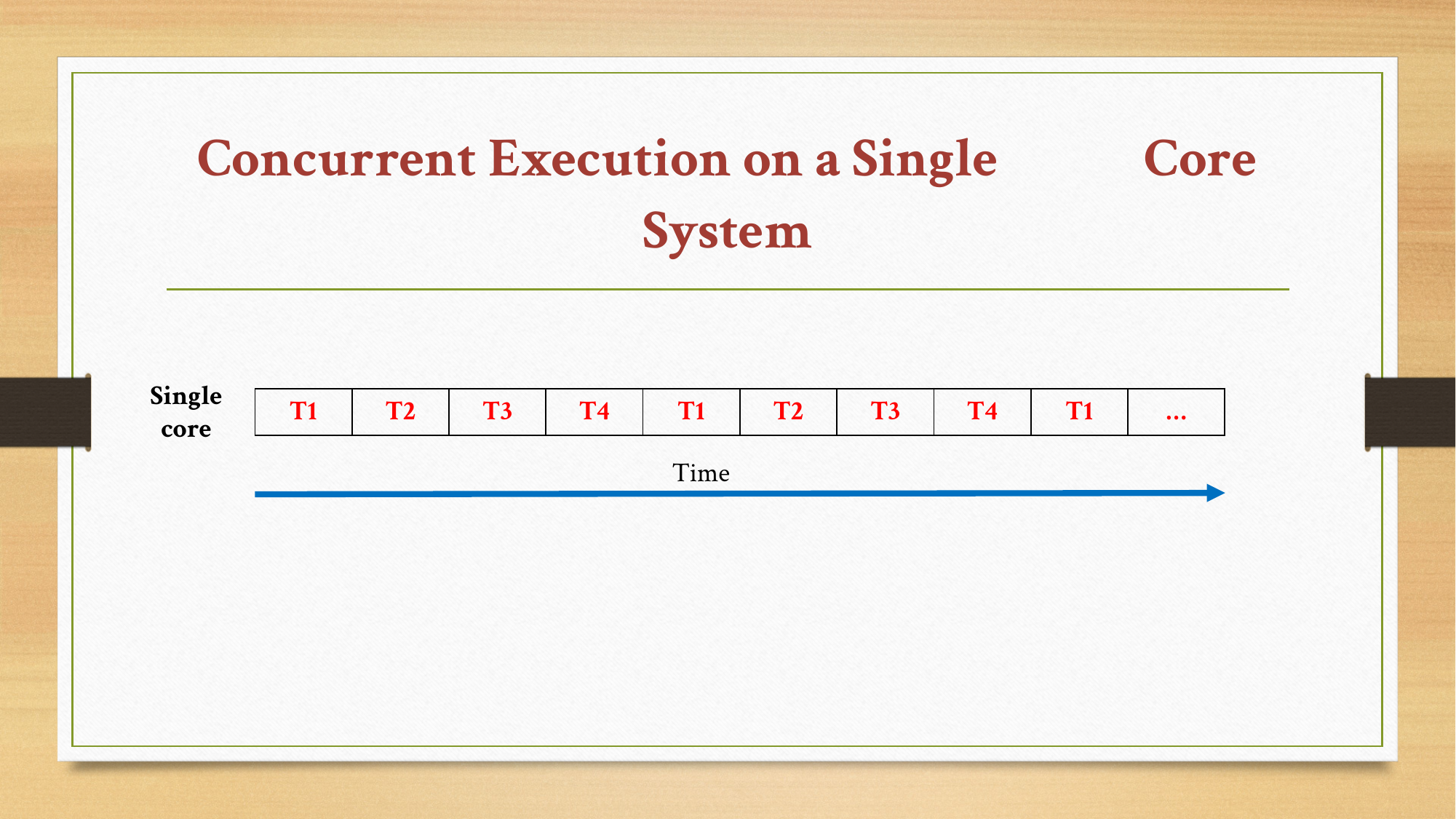

# Concurrent Execution on a Single             Core System
Single
core
| T1 | T2 | T3 | T4 | T1 | T2 | T3 | T4 | T1 | … |
| --- | --- | --- | --- | --- | --- | --- | --- | --- | --- |
Time